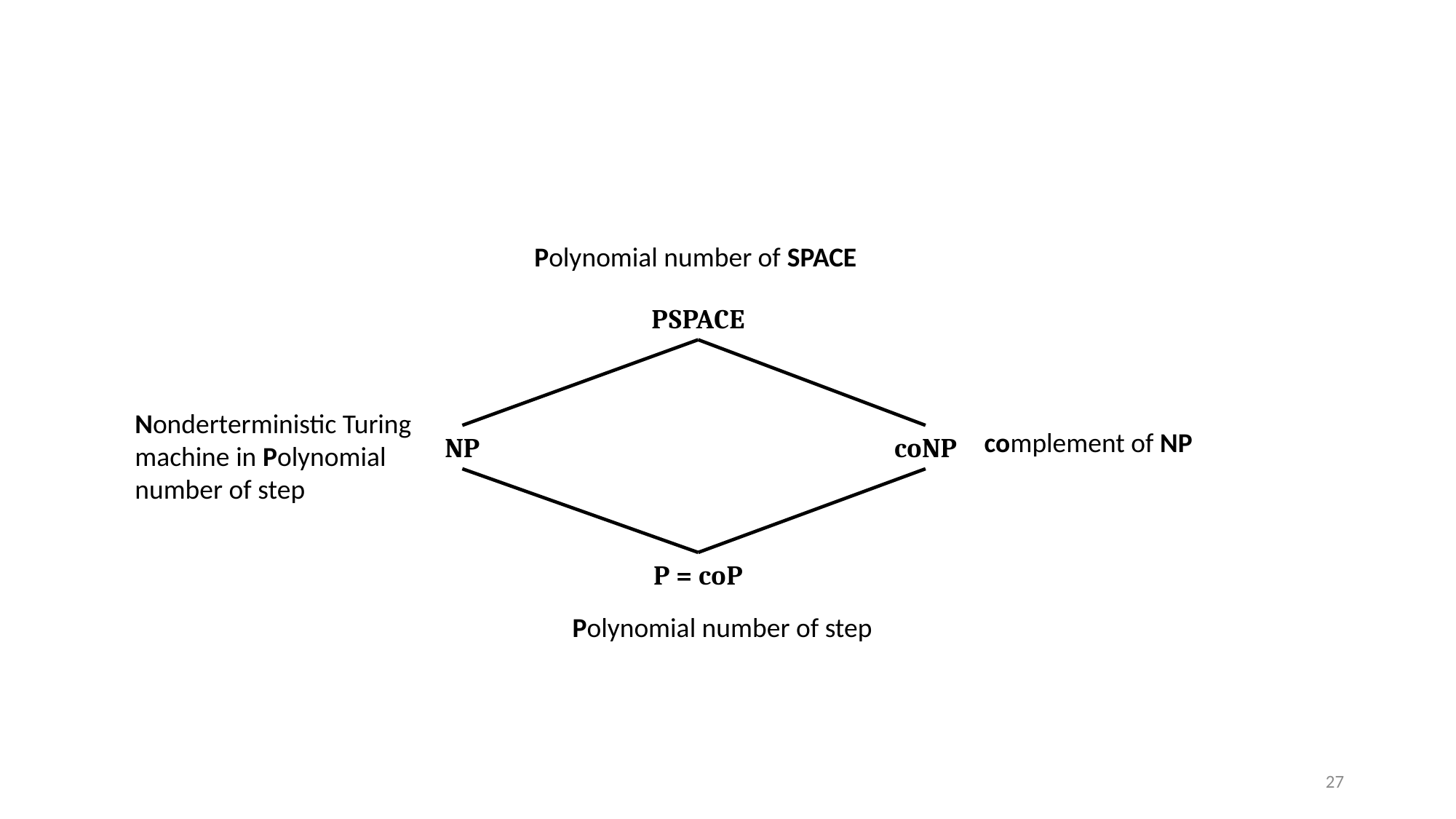

Polynomial number of SPACE
PSPACE
Nonderterministic Turing machine in Polynomial number of step
 complement of NP
NP
coNP
P = coP
Polynomial number of step
27